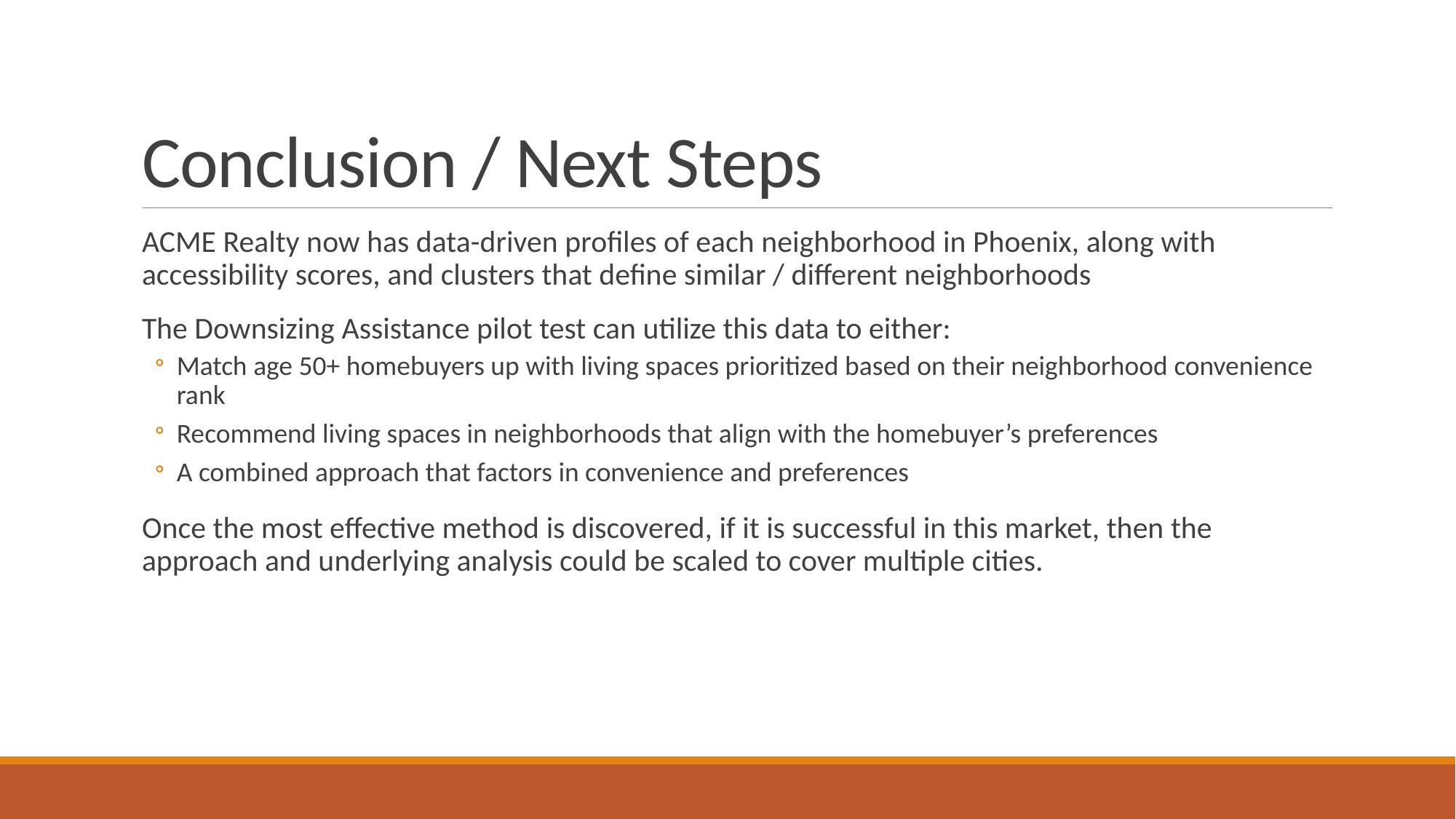

# Conclusion / Next Steps
ACME Realty now has data-driven profiles of each neighborhood in Phoenix, along with accessibility scores, and clusters that define similar / different neighborhoods
The Downsizing Assistance pilot test can utilize this data to either:
Match age 50+ homebuyers up with living spaces prioritized based on their neighborhood convenience rank
Recommend living spaces in neighborhoods that align with the homebuyer’s preferences
A combined approach that factors in convenience and preferences
Once the most effective method is discovered, if it is successful in this market, then the approach and underlying analysis could be scaled to cover multiple cities.